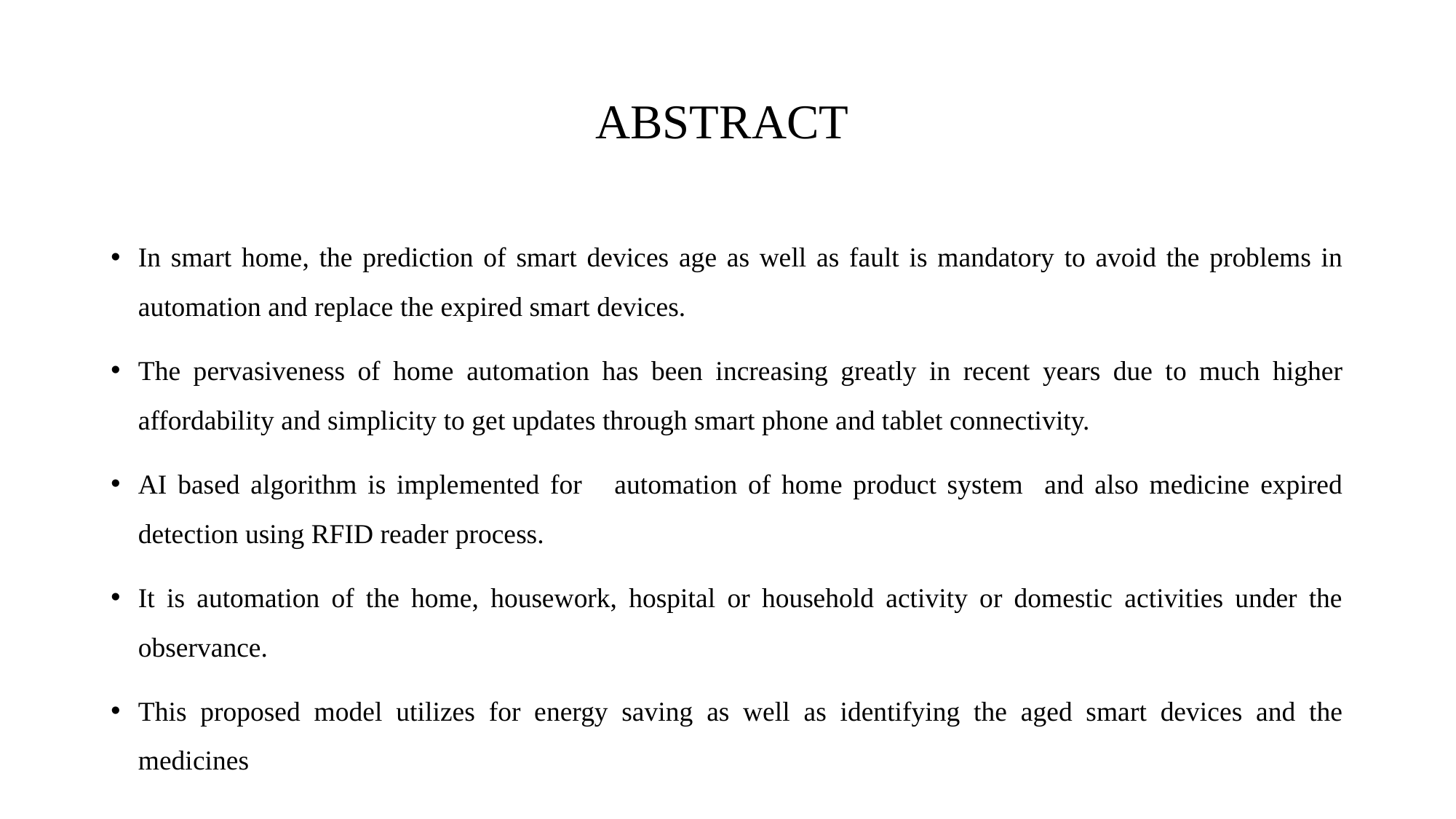

# ABSTRACT
In smart home, the prediction of smart devices age as well as fault is mandatory to avoid the problems in automation and replace the expired smart devices.
The pervasiveness of home automation has been increasing greatly in recent years due to much higher affordability and simplicity to get updates through smart phone and tablet connectivity.
AI based algorithm is implemented for   automation of home product system  and also medicine expired detection using RFID reader process.
It is automation of the home, housework, hospital or household activity or domestic activities under the observance.
This proposed model utilizes for energy saving as well as identifying the aged smart devices and the medicines